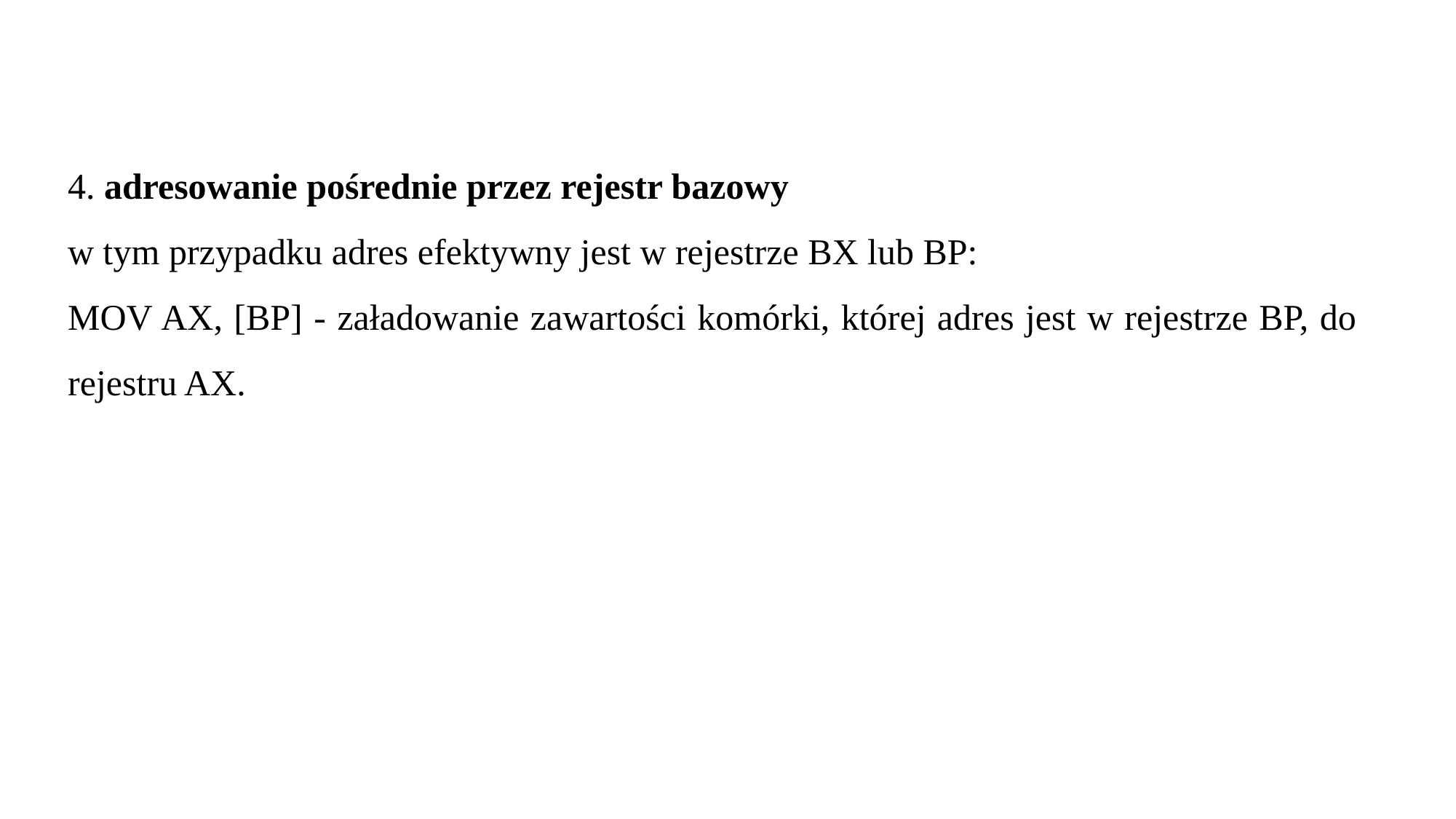

4. adresowanie pośrednie przez rejestr bazowy
w tym przypadku adres efektywny jest w rejestrze BX lub BP:
MOV AX, [BP] - załadowanie zawartości komórki, której adres jest w rejestrze BP, do rejestru AX.